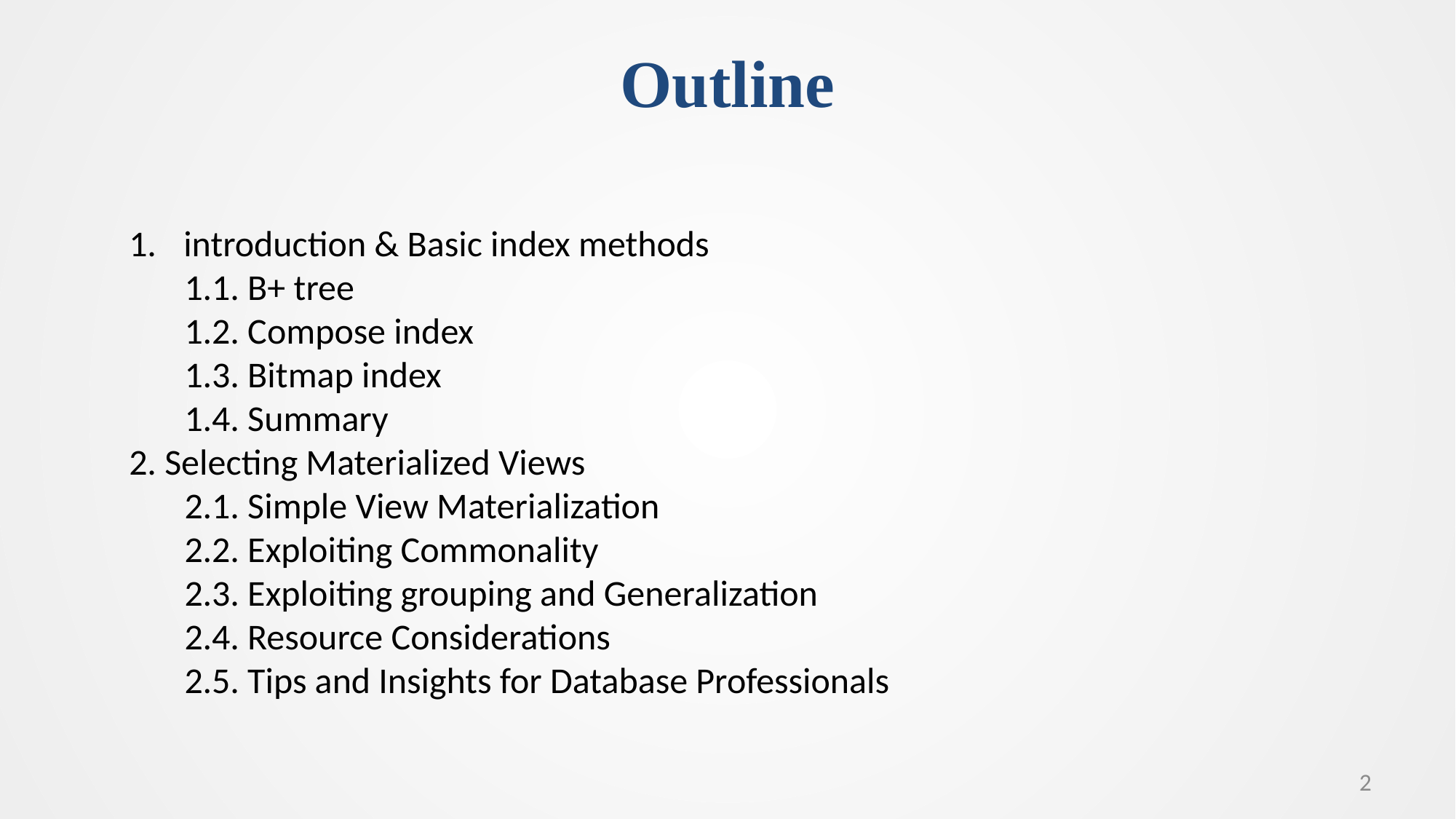

Outline
introduction & Basic index methods
1.1. B+ tree
1.2. Compose index
1.3. Bitmap index
1.4. Summary
2. Selecting Materialized Views
2.1. Simple View Materialization
2.2. Exploiting Commonality
2.3. Exploiting grouping and Generalization
2.4. Resource Considerations
2.5. Tips and Insights for Database Professionals
2